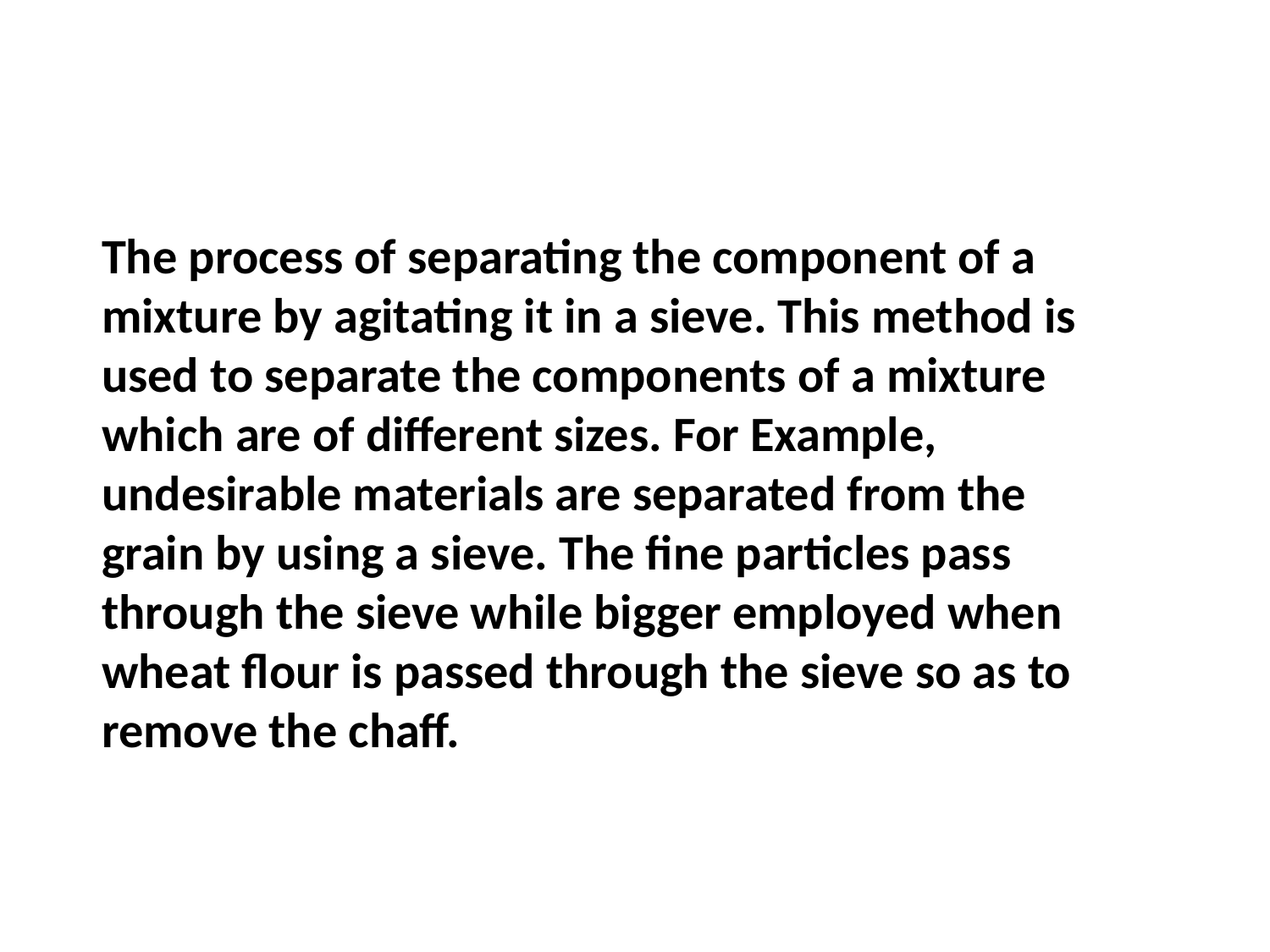

The process of separating the component of a mixture by agitating it in a sieve. This method is used to separate the components of a mixture which are of different sizes. For Example, undesirable materials are separated from the grain by using a sieve. The fine particles pass through the sieve while bigger employed when wheat flour is passed through the sieve so as to remove the chaff.